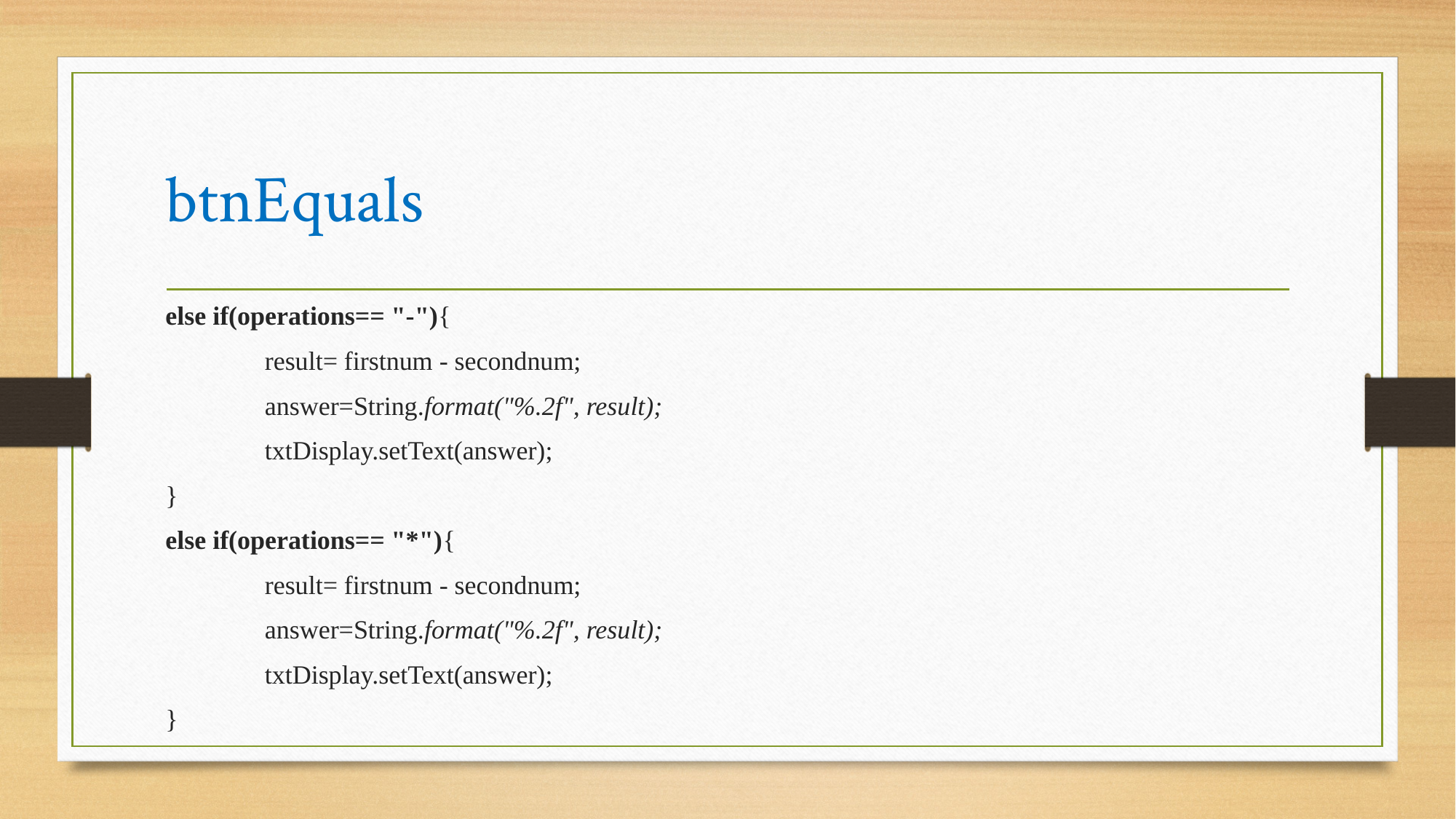

# btnEquals
else if(operations== "-"){
		result= firstnum - secondnum;
		answer=String.format("%.2f", result);
		txtDisplay.setText(answer);
}
else if(operations== "*"){
		result= firstnum - secondnum;
		answer=String.format("%.2f", result);
		txtDisplay.setText(answer);
}